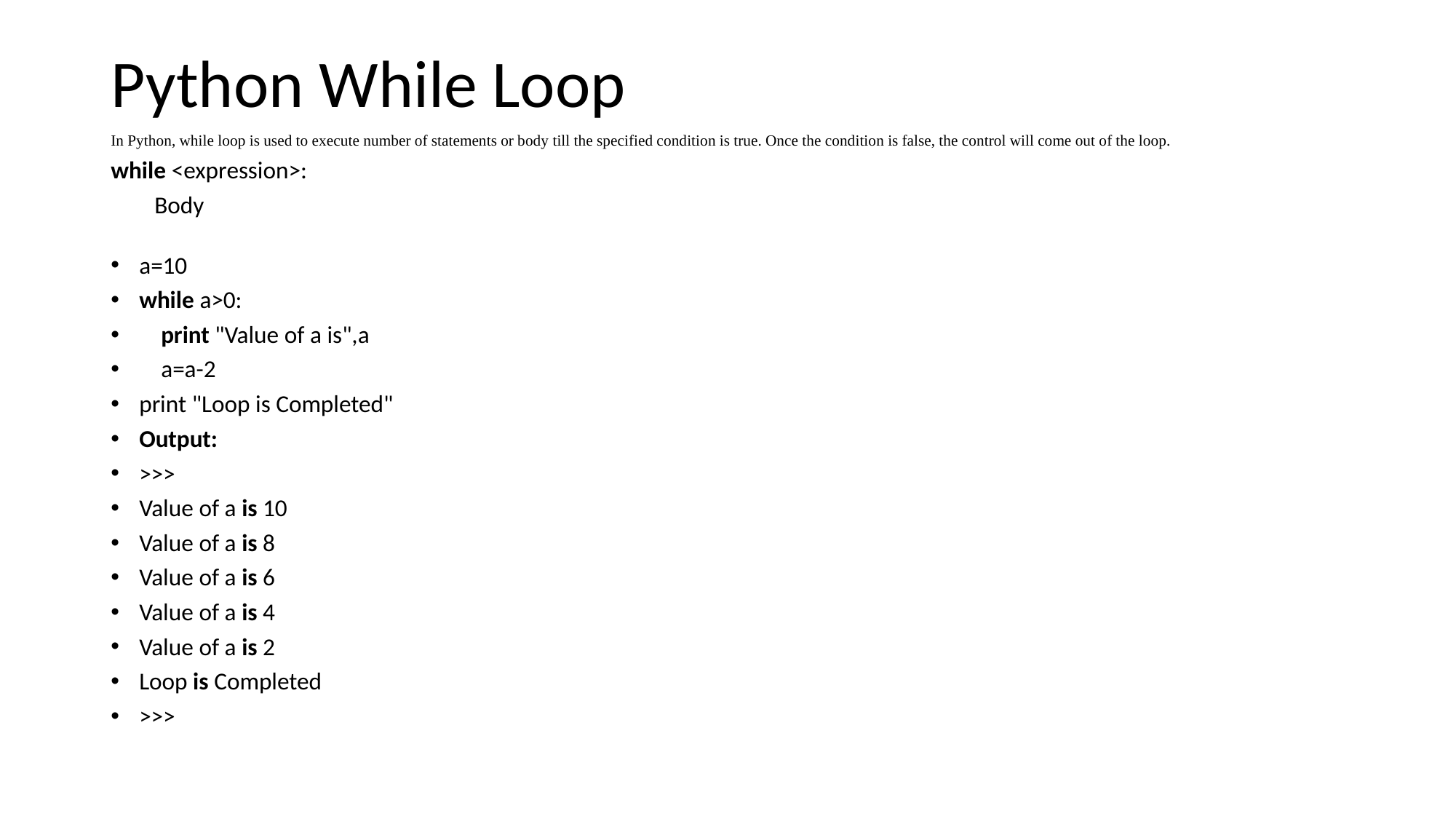

# Python While Loop
In Python, while loop is used to execute number of statements or body till the specified condition is true. Once the condition is false, the control will come out of the loop.
while <expression>:
        Body

a=10
while a>0:
    print "Value of a is",a
    a=a-2
print "Loop is Completed"
Output:
>>>
Value of a is 10
Value of a is 8
Value of a is 6
Value of a is 4
Value of a is 2
Loop is Completed
>>>